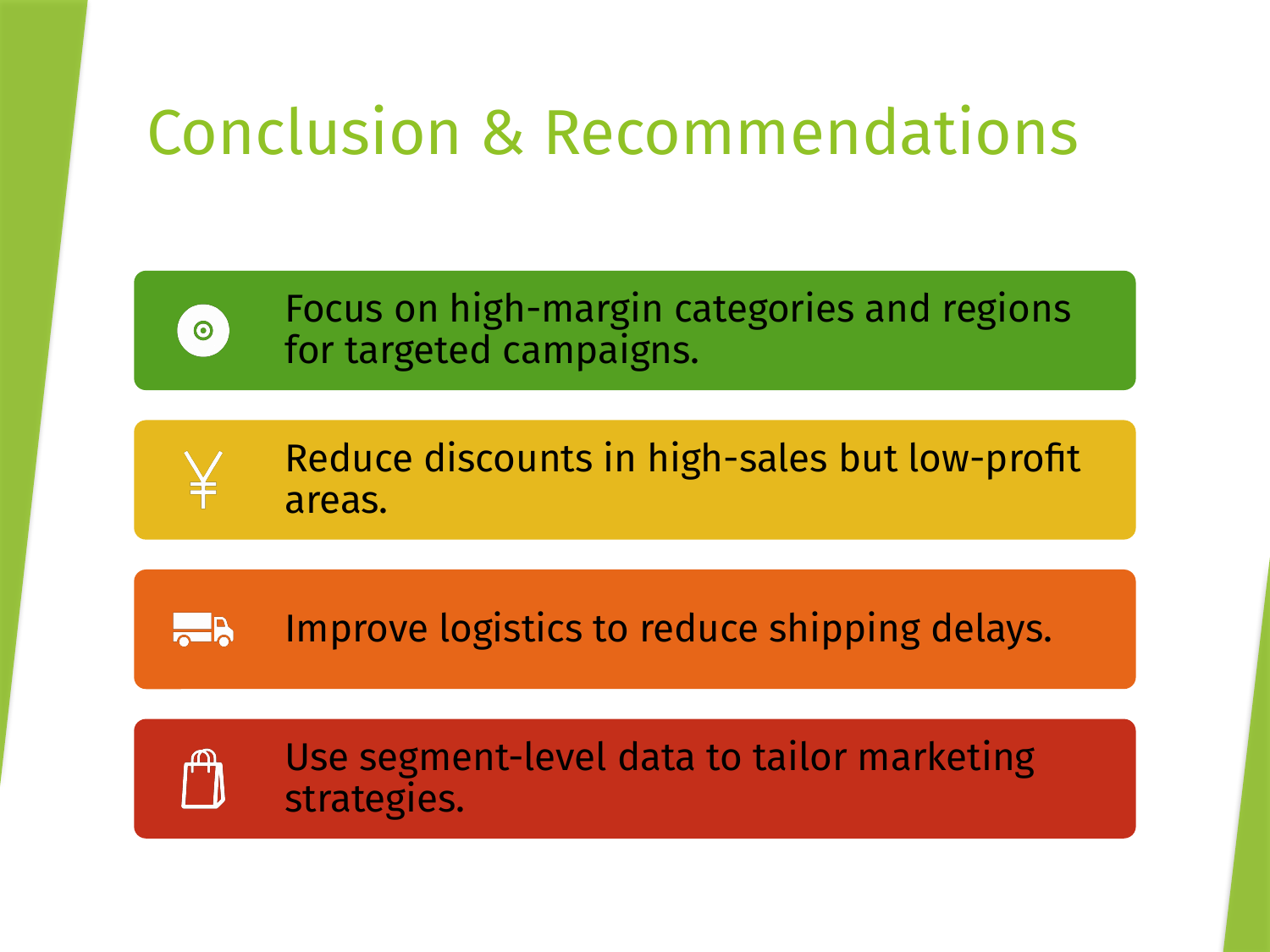

# Conclusion & Recommendations
Focus on high-margin categories and regions for targeted campaigns.
Reduce discounts in high-sales but low-profit areas.
Improve logistics to reduce shipping delays.
Use segment-level data to tailor marketing strategies.